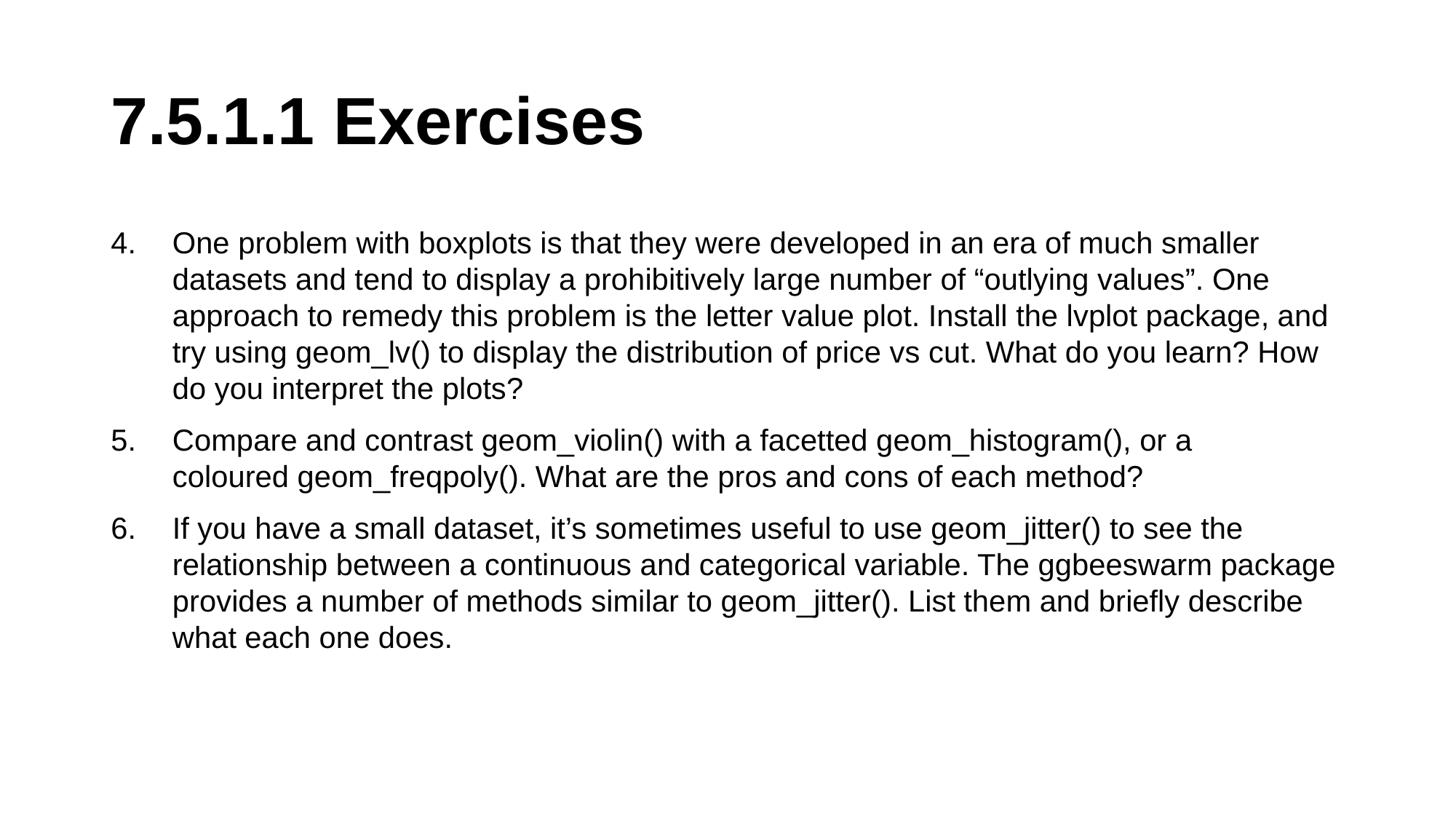

# 7.5.1.1 Exercises
One problem with boxplots is that they were developed in an era of much smaller datasets and tend to display a prohibitively large number of “outlying values”. One approach to remedy this problem is the letter value plot. Install the lvplot package, and try using geom_lv() to display the distribution of price vs cut. What do you learn? How do you interpret the plots?
Compare and contrast geom_violin() with a facetted geom_histogram(), or a coloured geom_freqpoly(). What are the pros and cons of each method?
If you have a small dataset, it’s sometimes useful to use geom_jitter() to see the relationship between a continuous and categorical variable. The ggbeeswarm package provides a number of methods similar to geom_jitter(). List them and briefly describe what each one does.